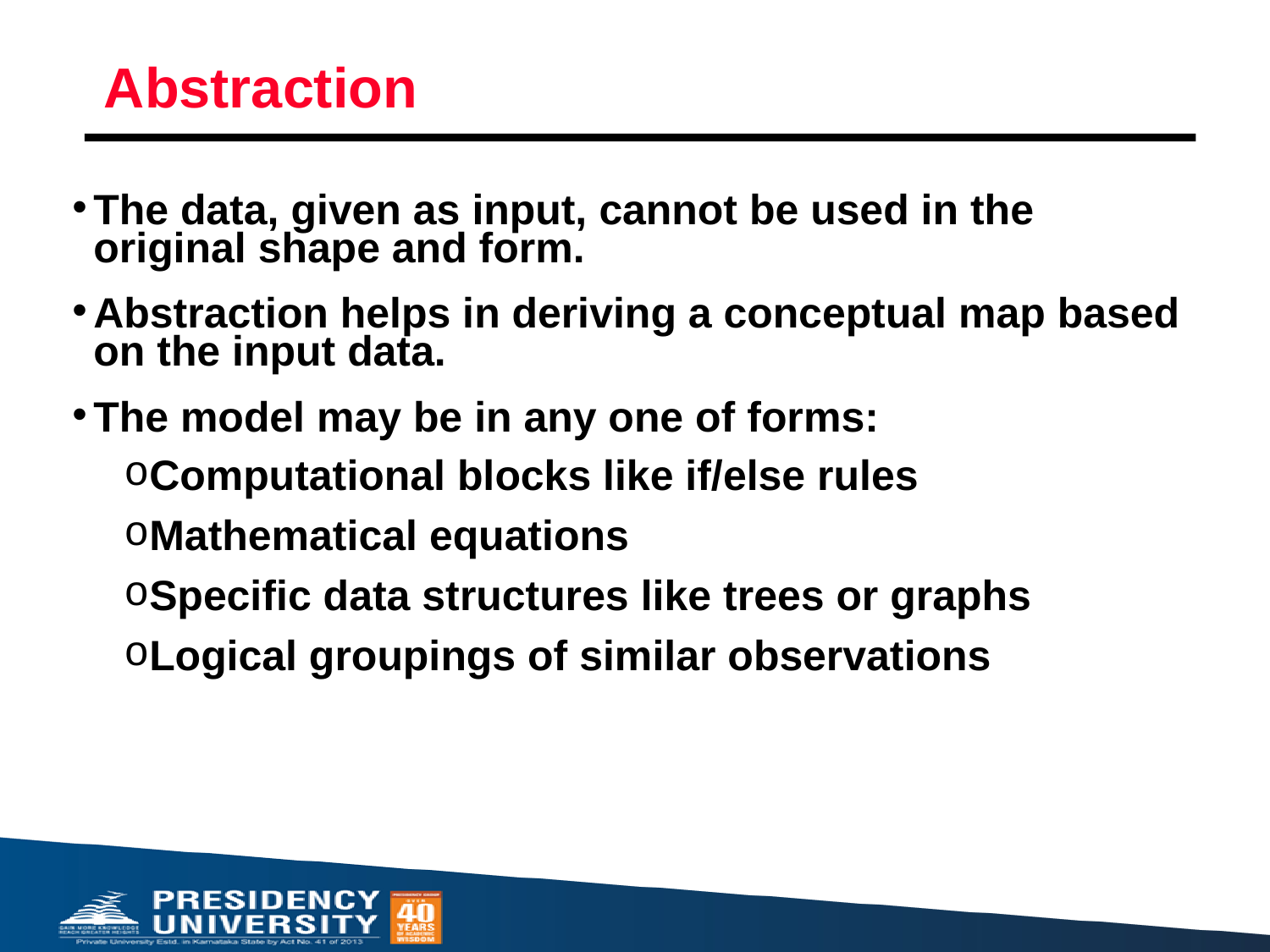

# Abstraction
The data, given as input, cannot be used in the original shape and form.
Abstraction helps in deriving a conceptual map based on the input data.
The model may be in any one of forms:
Computational blocks like if/else rules
Mathematical equations
Specific data structures like trees or graphs
Logical groupings of similar observations